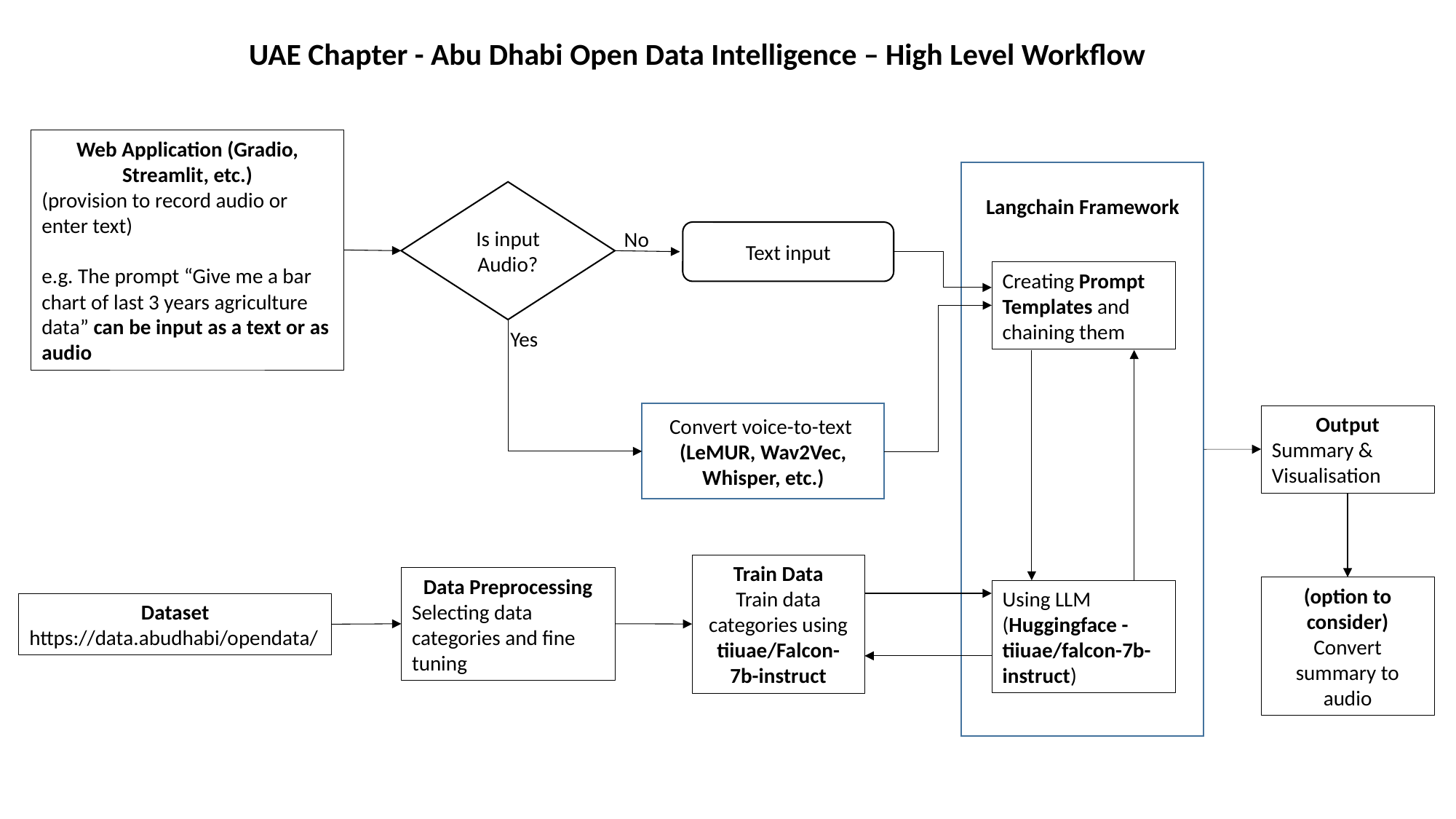

UAE Chapter - Abu Dhabi Open Data Intelligence – High Level Workflow
Web Application (Gradio, Streamlit, etc.)
(provision to record audio or enter text)

e.g. The prompt “Give me a bar chart of last 3 years agriculture data” can be input as a text or as audio

Langchain Framework

Is input Audio?
No
Text input
Creating Prompt Templates and chaining them
Yes
Convert voice-to-text
(LeMUR, Wav2Vec, Whisper, etc.)
Output
Summary & Visualisation
Train Data
Train data categories using tiiuae/Falcon-7b-instruct
Data Preprocessing
Selecting data categories and fine tuning
(option to consider)
Convert summary to audio
Using LLM (Huggingface - tiiuae/falcon-7b-instruct)
Dataset
https://data.abudhabi/opendata/